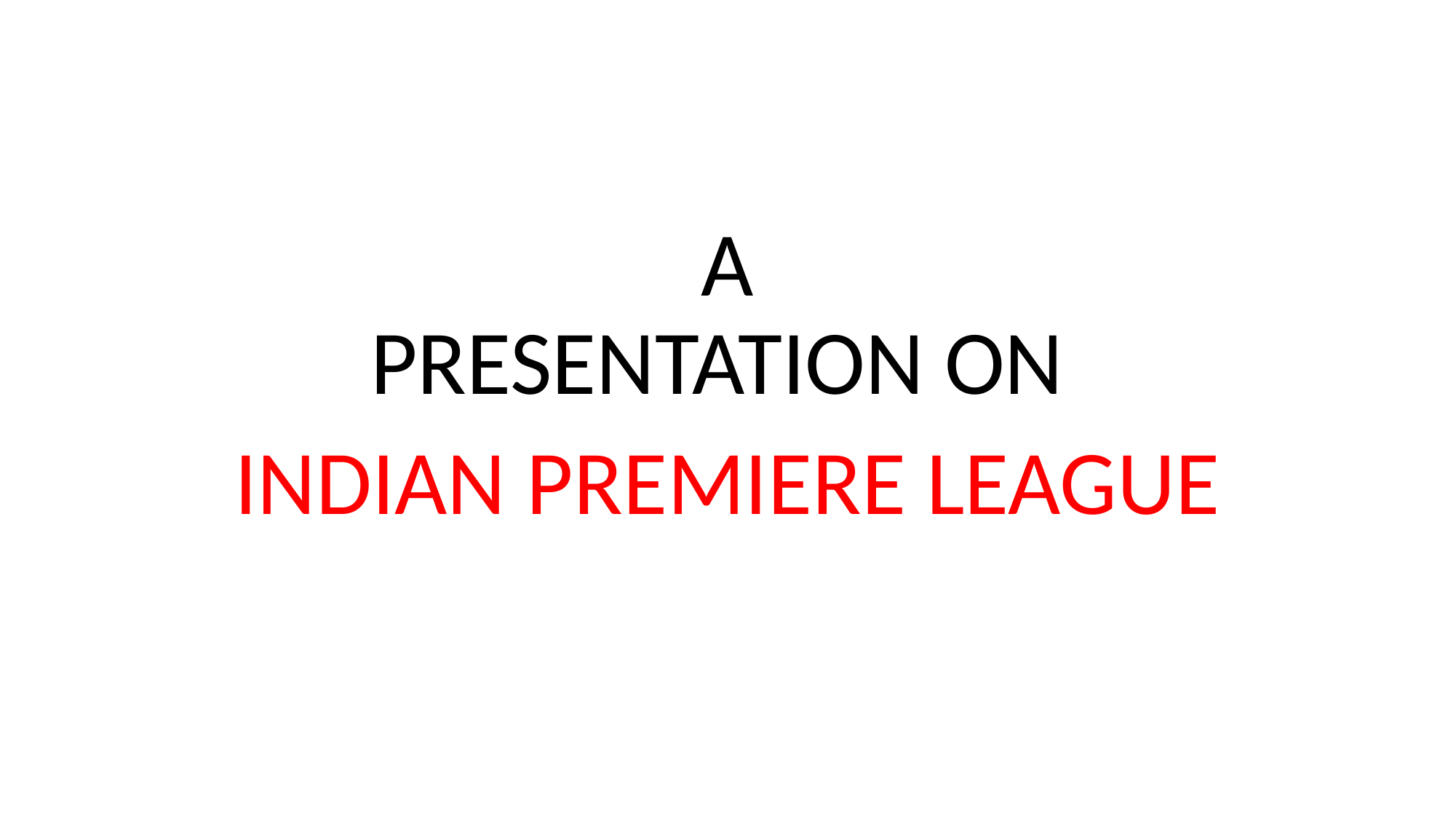

# A PRESENTATION ON
INDIAN PREMIERE LEAGUE